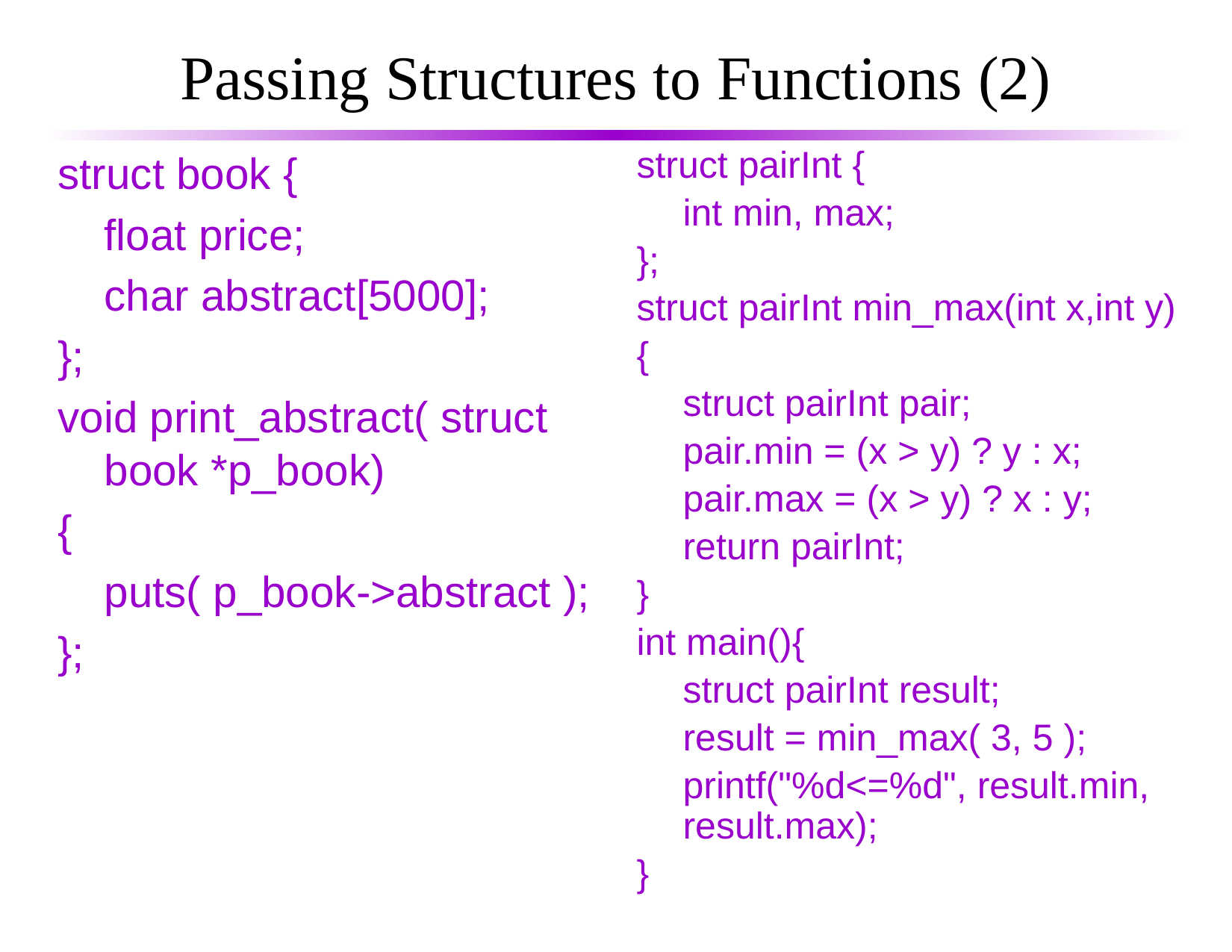

Passing Structures to Functions (2)
struct book {
	float price;
	char abstract[5000];
};
void print_abstract( struct book *p_book)
{
	puts( p_book->abstract );
};

struct pairInt {
	int min, max;
};
struct pairInt min_max(int x,int y)
{
	struct pairInt pair;
	pair.min = (x > y) ? y : x;
	pair.max = (x > y) ? x : y;
	return pairInt;
}
int main(){
	struct pairInt result;
	result = min_max( 3, 5 );
	printf("%d<=%d", result.min, result.max);
}